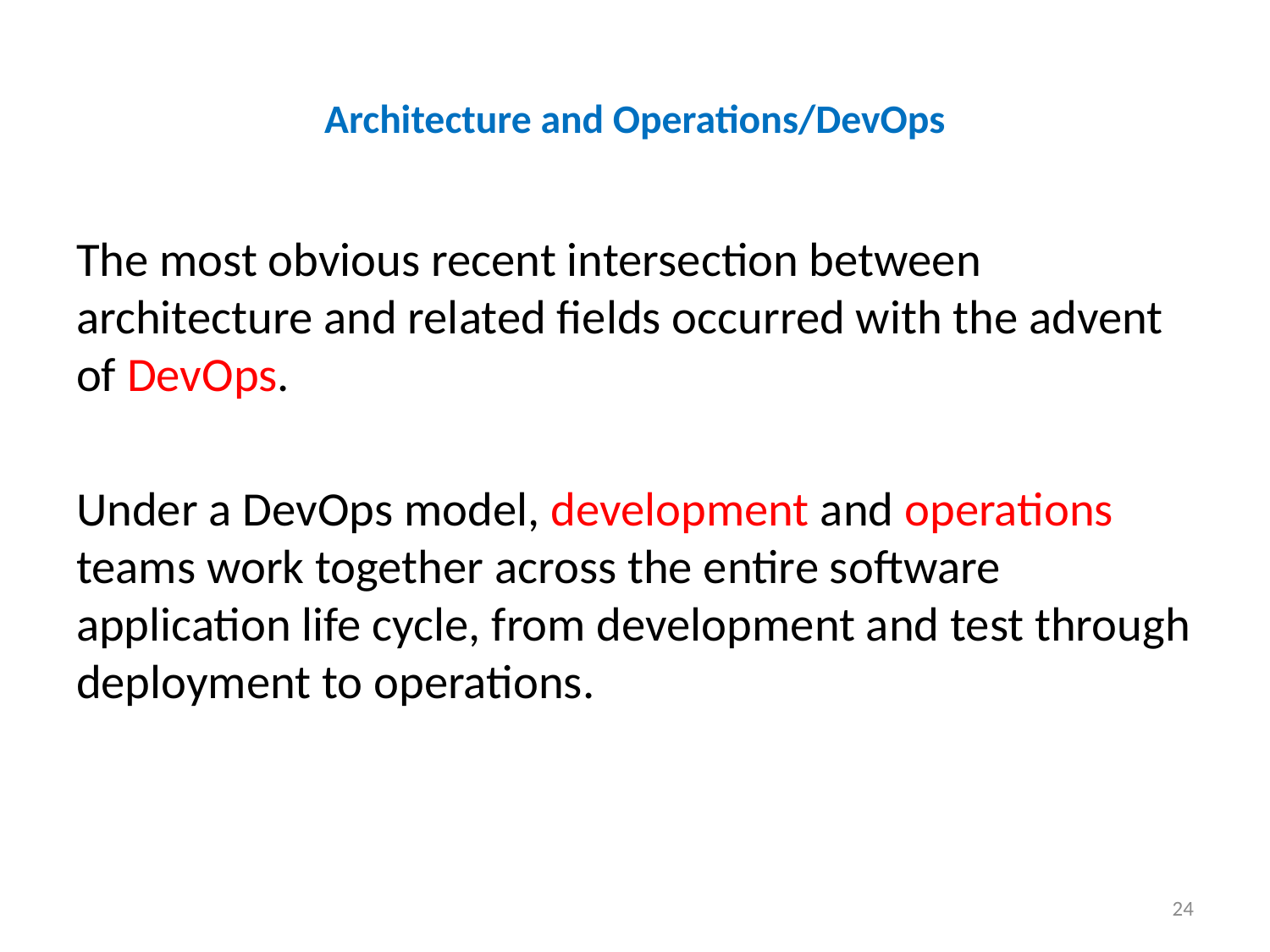

# Architecture and Operations/DevOps
The most obvious recent intersection between architecture and related fields occurred with the advent of DevOps.

Under a DevOps model, development and operations teams work together across the entire software application life cycle, from development and test through deployment to operations.

24